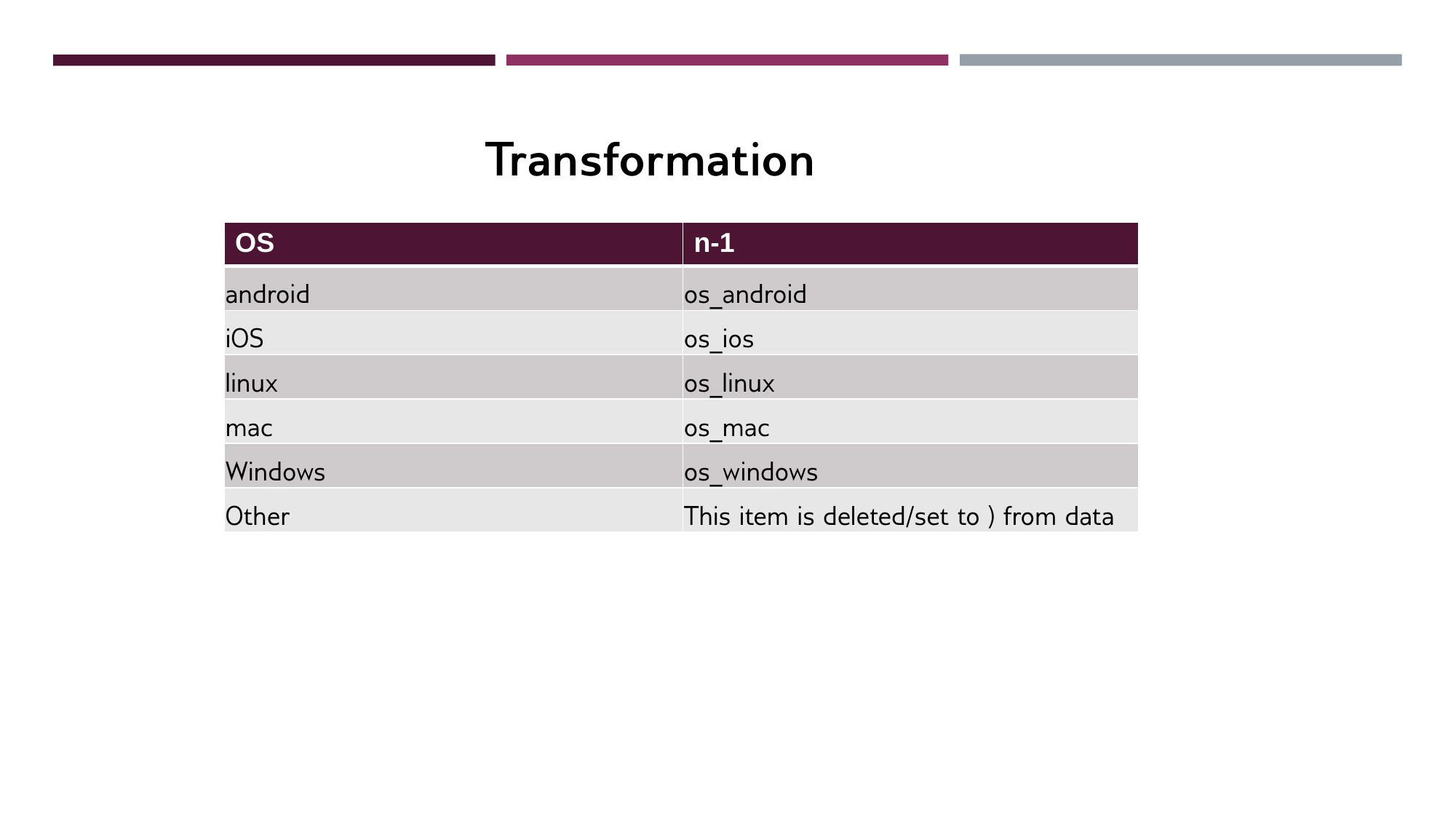

Transformation
| OS | n-1 |
| --- | --- |
| android | os\_android |
| iOS | os\_ios |
| linux | os\_linux |
| mac | os\_mac |
| Windows | os\_windows |
| Other | This item is deleted/set to ) from data |